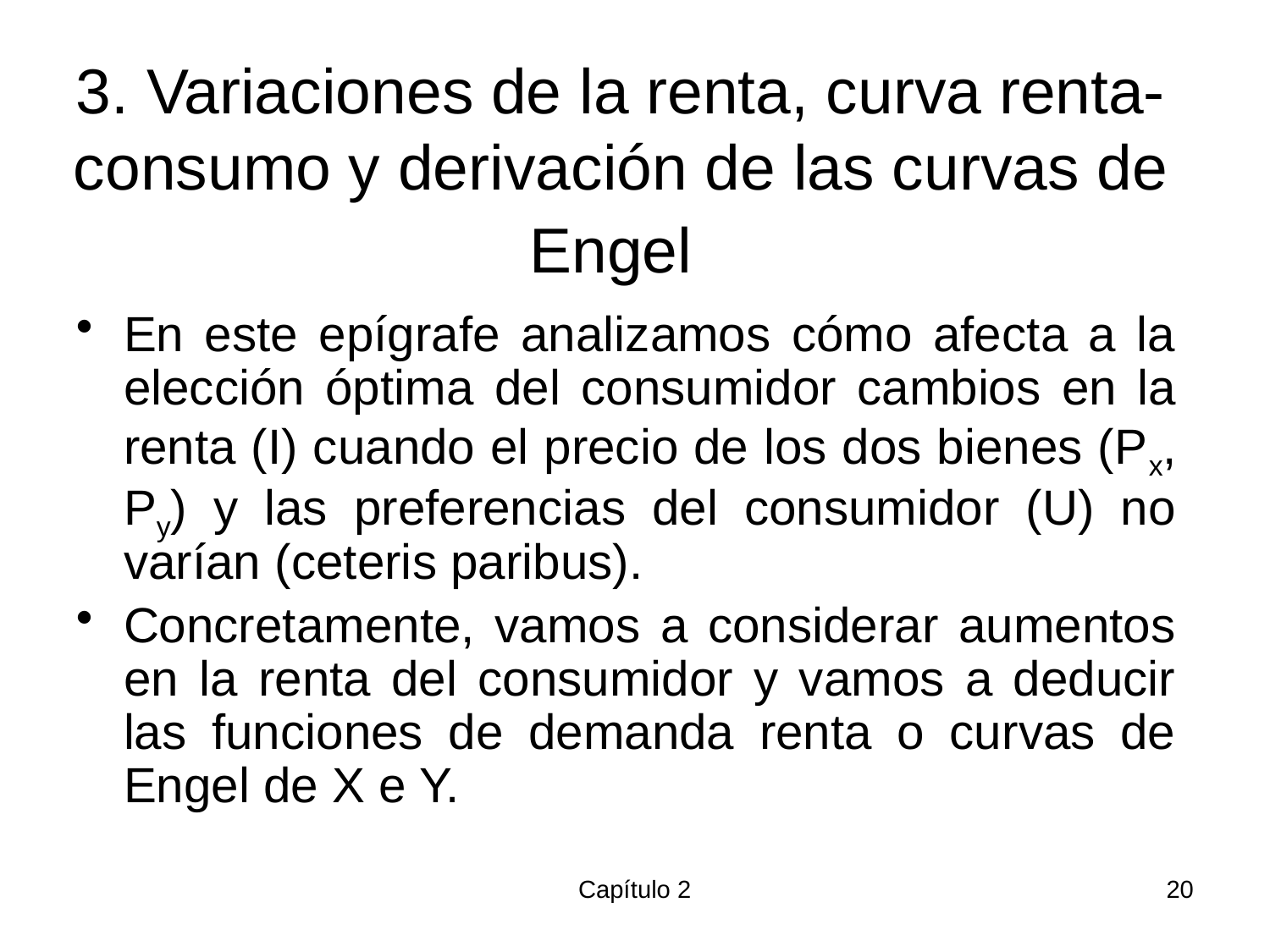

# 3. Variaciones de la renta, curva renta-consumo y derivación de las curvas de Engel
En este epígrafe analizamos cómo afecta a la elección óptima del consumidor cambios en la renta (I) cuando el precio de los dos bienes (Px, Py) y las preferencias del consumidor (U) no varían (ceteris paribus).
Concretamente, vamos a considerar aumentos en la renta del consumidor y vamos a deducir las funciones de demanda renta o curvas de Engel de X e Y.
Capítulo 2
20